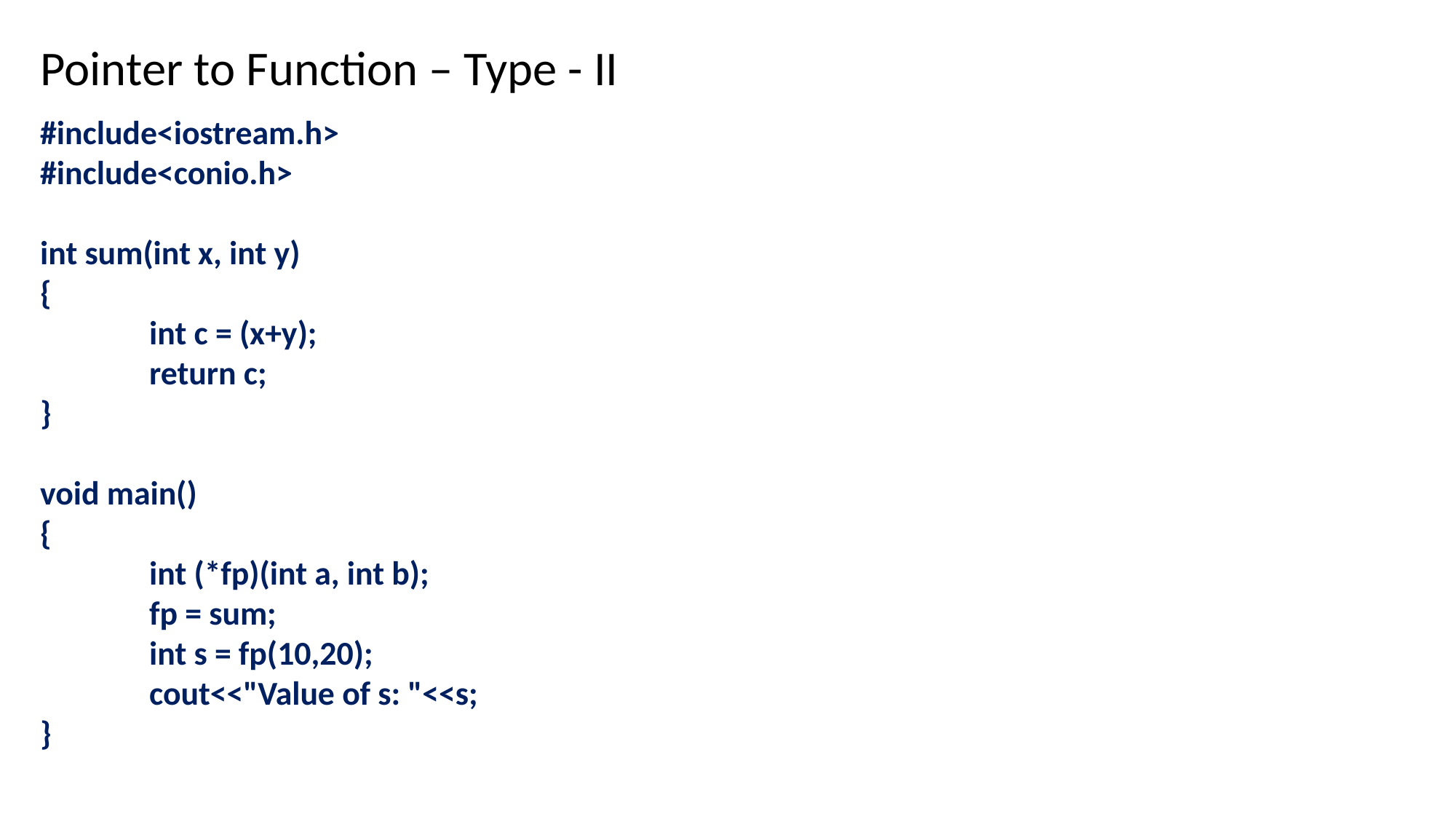

# Pointer to Function – Type - II
#include<iostream.h>
#include<conio.h>

int sum(int x, int y)
{
	int c = (x+y);
	return c;
}

void main()
{
	int (*fp)(int a, int b);
	fp = sum;
	int s = fp(10,20);
	cout<<"Value of s: "<<s;
}